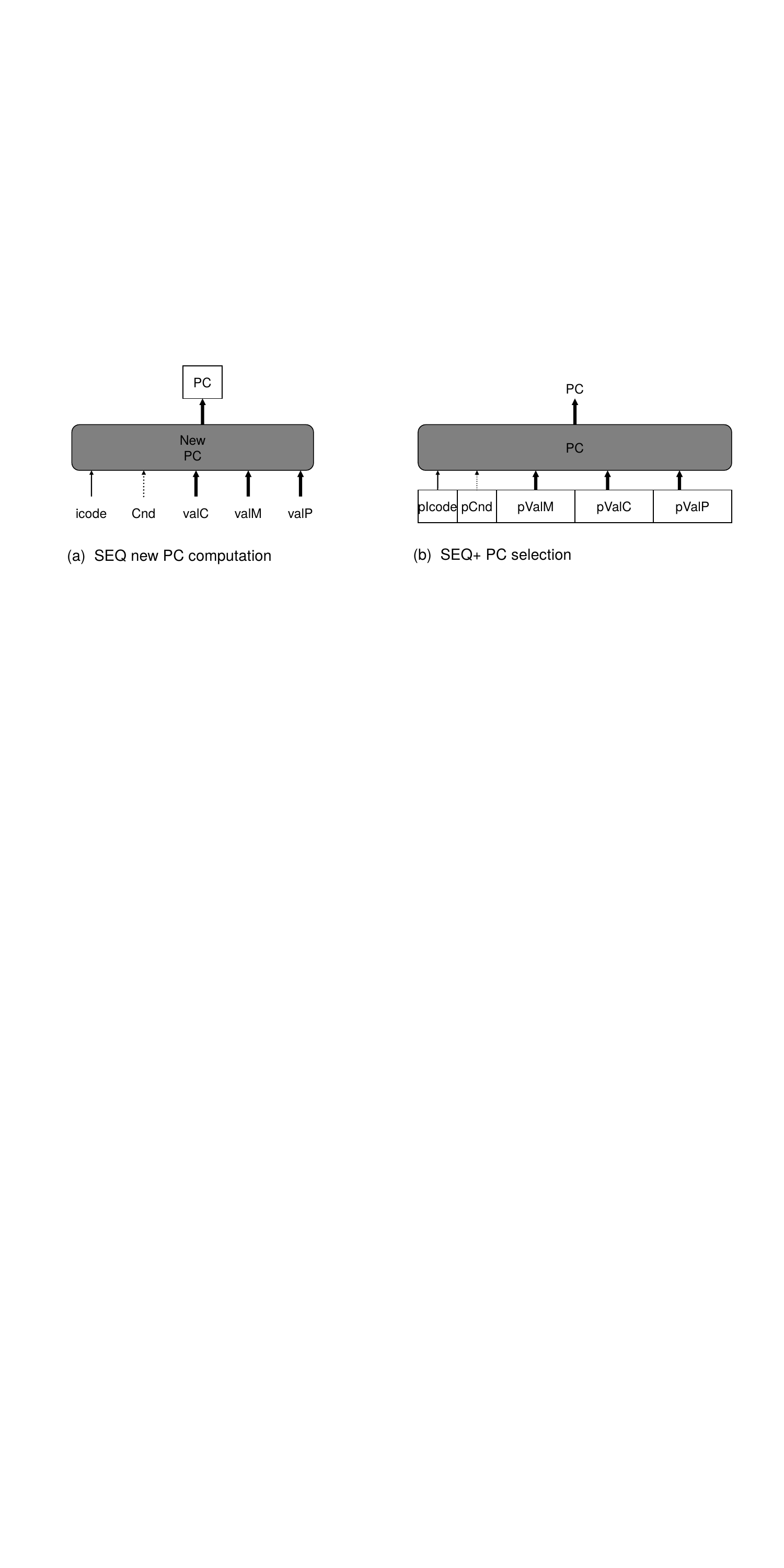

PC
PC

New
PC
PC

pIcode
pCnd
pValM
pValC
pValP
icode
Cnd
valC
valM
valP
(b)  SEQ+ PC selection
(a)  SEQ new PC computation